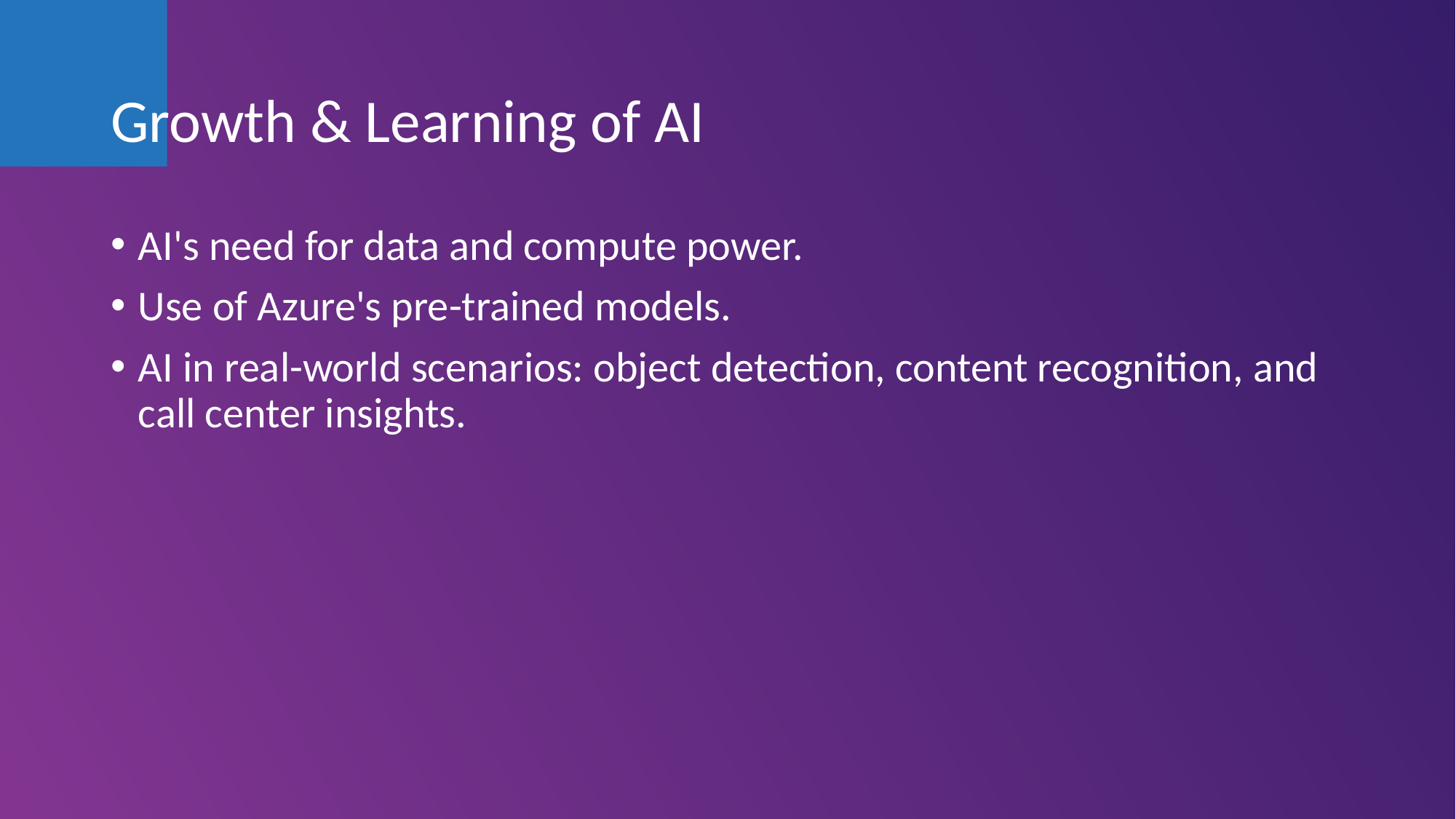

# Growth & Learning of AI
AI's need for data and compute power.
Use of Azure's pre-trained models.
AI in real-world scenarios: object detection, content recognition, and call center insights.